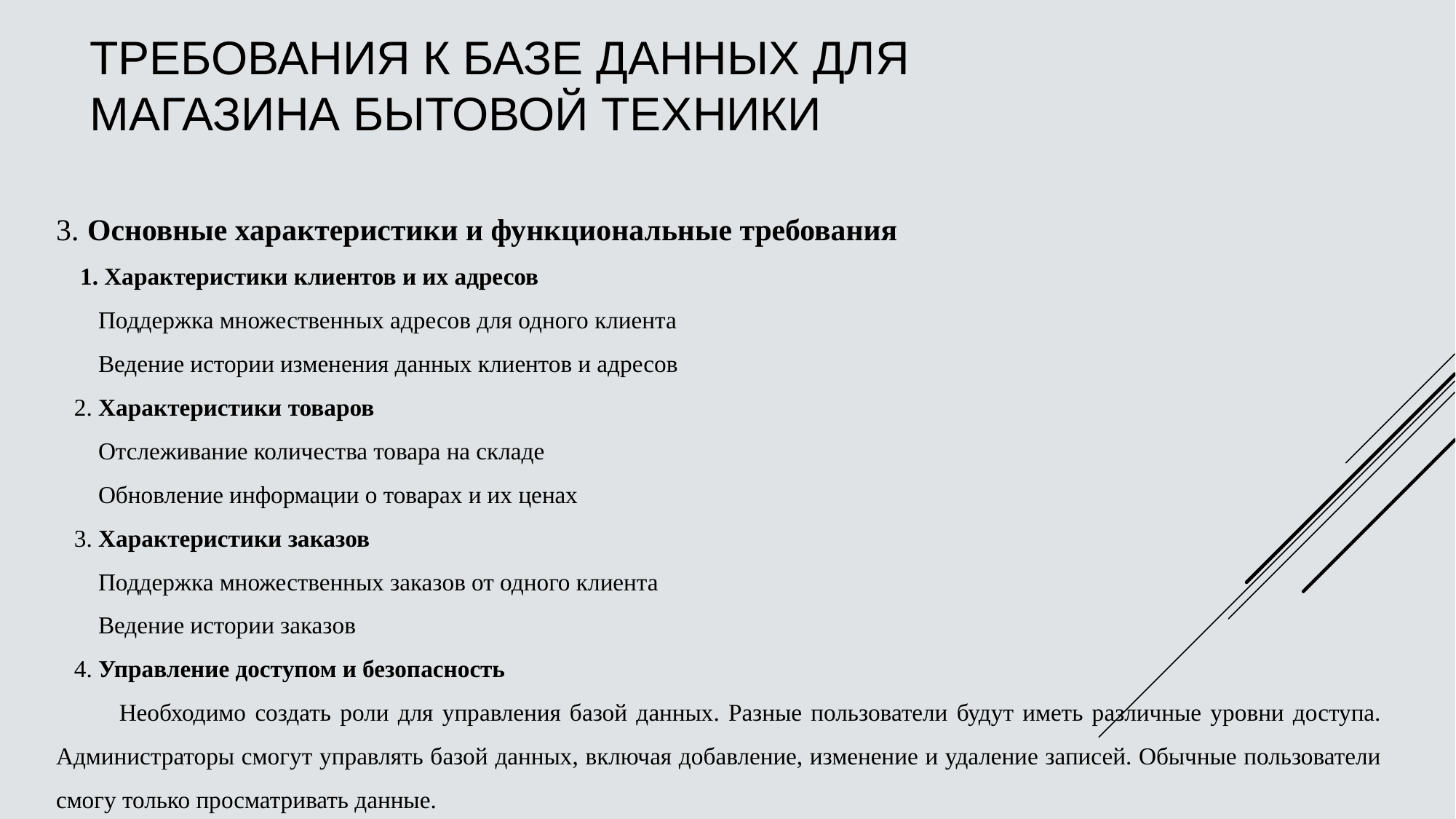

# Требования к базе данных для магазина бытовой техники
3. Основные характеристики и функциональные требования
    1. Характеристики клиентов и их адресов
       Поддержка множественных адресов для одного клиента
       Ведение истории изменения данных клиентов и адресов
   2. Характеристики товаров
       Отслеживание количества товара на складе
       Обновление информации о товарах и их ценах
   3. Характеристики заказов
       Поддержка множественных заказов от одного клиента
       Ведение истории заказов
   4. Управление доступом и безопасность
       Необходимо создать роли для управления базой данных. Разные пользователи будут иметь различные уровни доступа. Администраторы смогут управлять базой данных, включая добавление, изменение и удаление записей. Обычные пользователи смогу только просматривать данные.